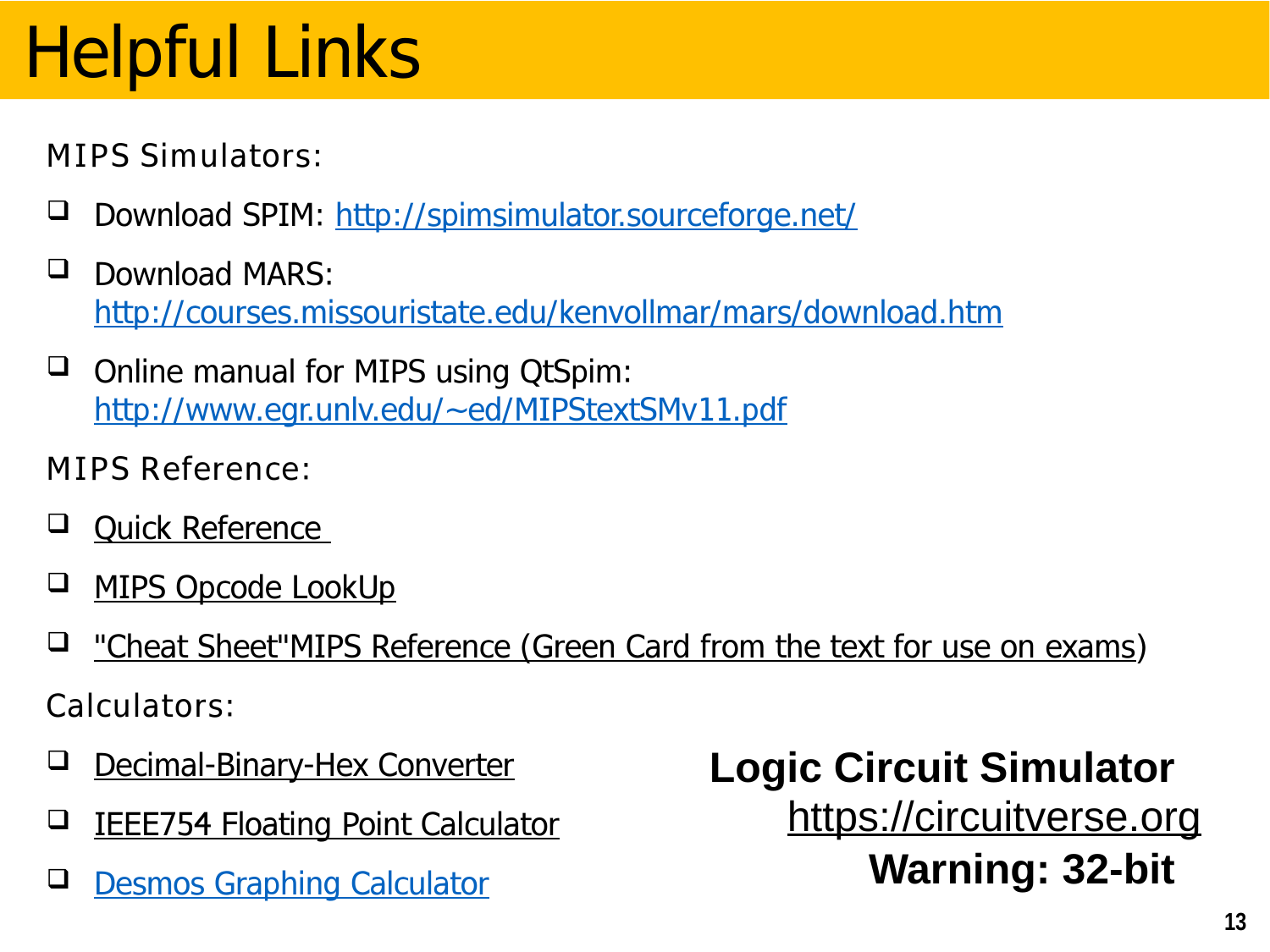

# Helpful Links
MIPS Simulators:
Download SPIM: http://spimsimulator.sourceforge.net/
Download MARS: http://courses.missouristate.edu/kenvollmar/mars/download.htm
Online manual for MIPS using QtSpim: http://www.egr.unlv.edu/~ed/MIPStextSMv11.pdf
MIPS Reference:
Quick Reference
MIPS Opcode LookUp
"Cheat Sheet"MIPS Reference (Green Card from the text for use on exams)
Calculators:
Decimal-Binary-Hex Converter
IEEE754 Floating Point Calculator
Desmos Graphing Calculator
Logic Circuit Simulator

Warning: 32-bit
https://circuitverse.org
13